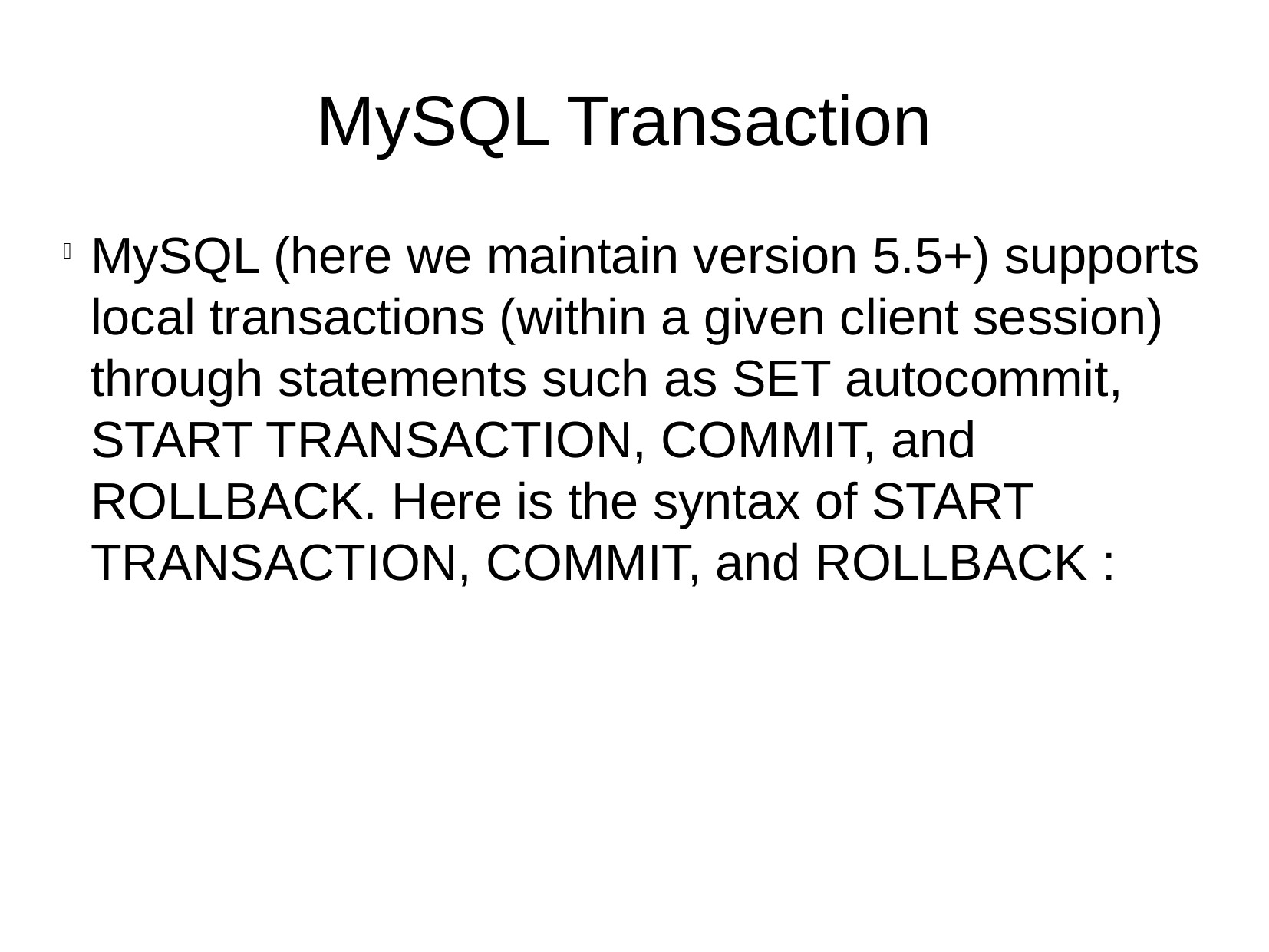

MySQL Transaction
MySQL (here we maintain version 5.5+) supports local transactions (within a given client session) through statements such as SET autocommit, START TRANSACTION, COMMIT, and ROLLBACK. Here is the syntax of START TRANSACTION, COMMIT, and ROLLBACK :